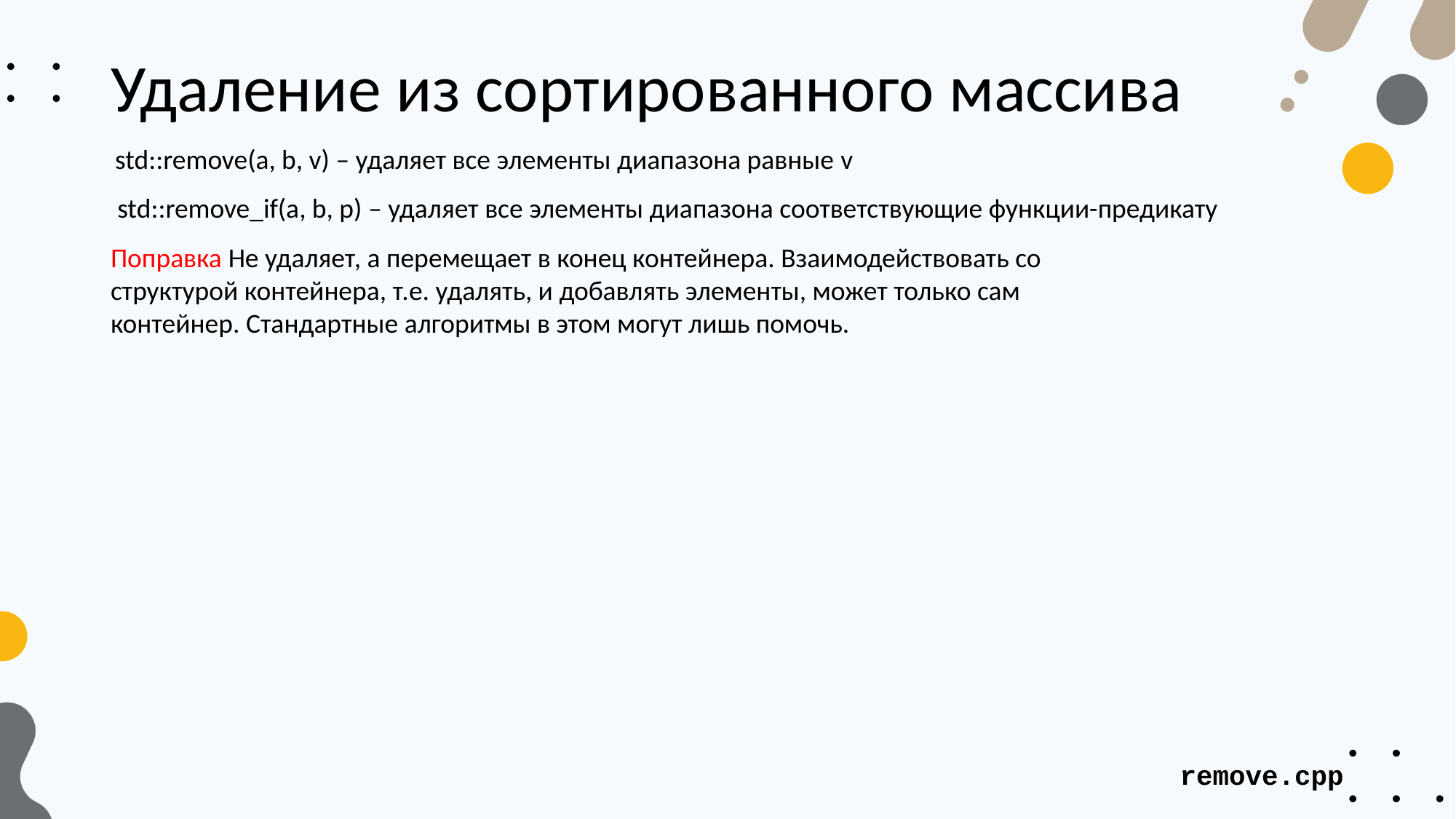

# Удаление из сортированного массива
std::remove(a, b, v) – удаляет все элементы диапазона равные v
std::remove_if(a, b, p) – удаляет все элементы диапазона соответствующие функции-предикату
Поправка Не удаляет, а перемещает в конец контейнера. Взаимодействовать со структурой контейнера, т.е. удалять, и добавлять элементы, может только сам контейнер. Стандартные алгоритмы в этом могут лишь помочь.
remove.cpp